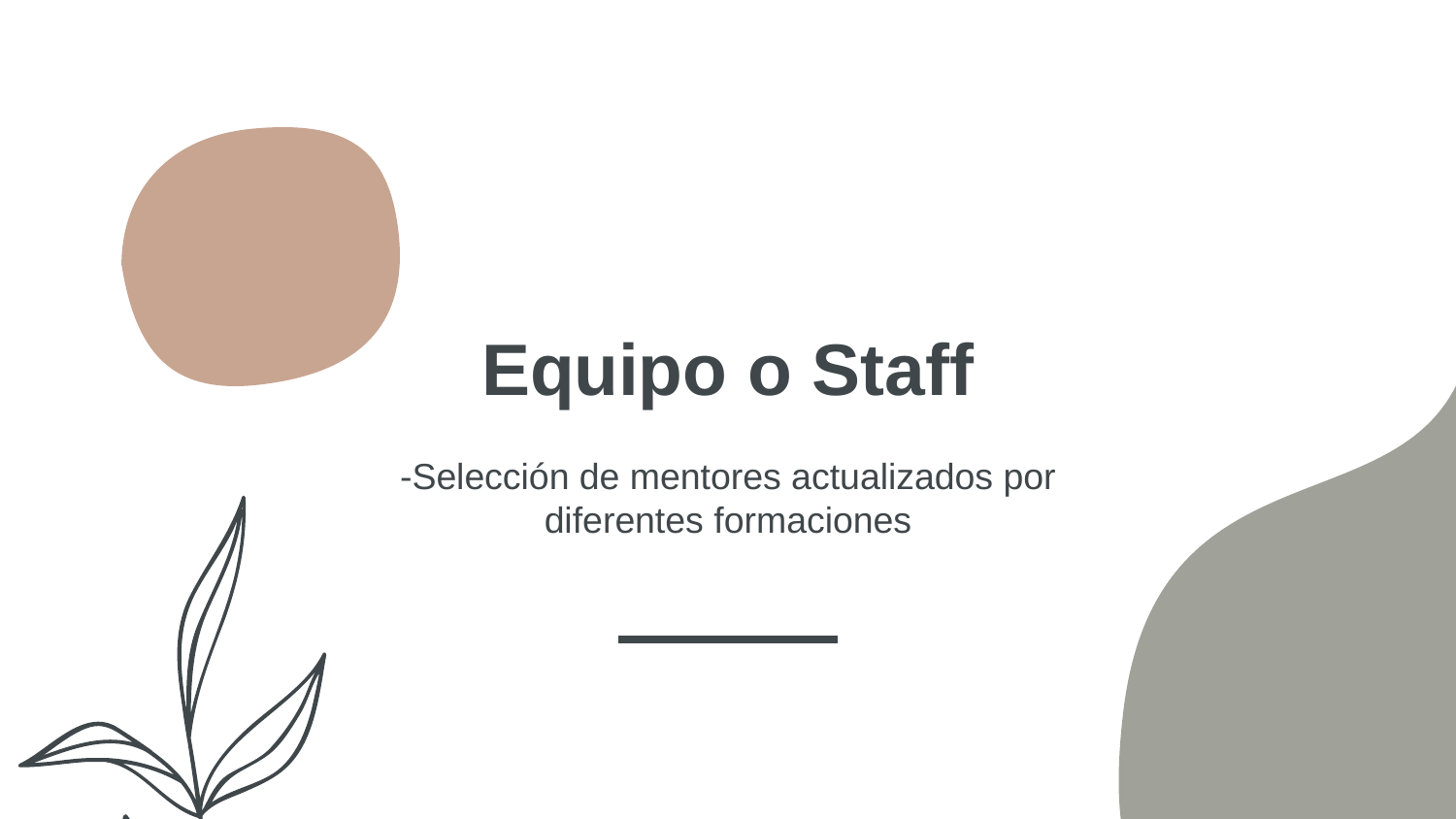

# Equipo o Staff
-Selección de mentores actualizados por diferentes formaciones